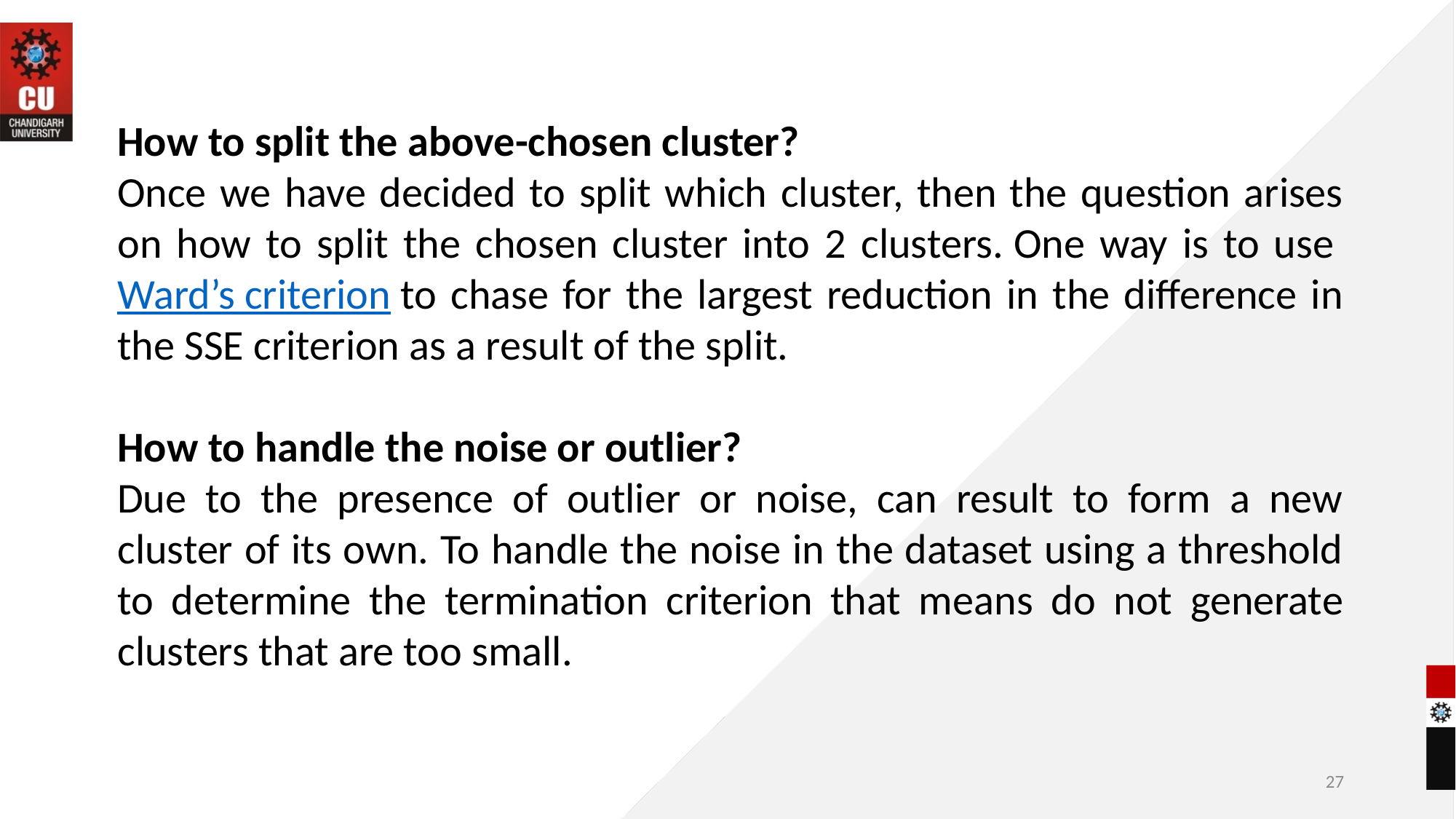

How to split the above-chosen cluster?
Once we have decided to split which cluster, then the question arises on how to split the chosen cluster into 2 clusters. One way is to use Ward’s criterion to chase for the largest reduction in the difference in the SSE criterion as a result of the split.

How to handle the noise or outlier?
Due to the presence of outlier or noise, can result to form a new cluster of its own. To handle the noise in the dataset using a threshold to determine the termination criterion that means do not generate clusters that are too small.
27